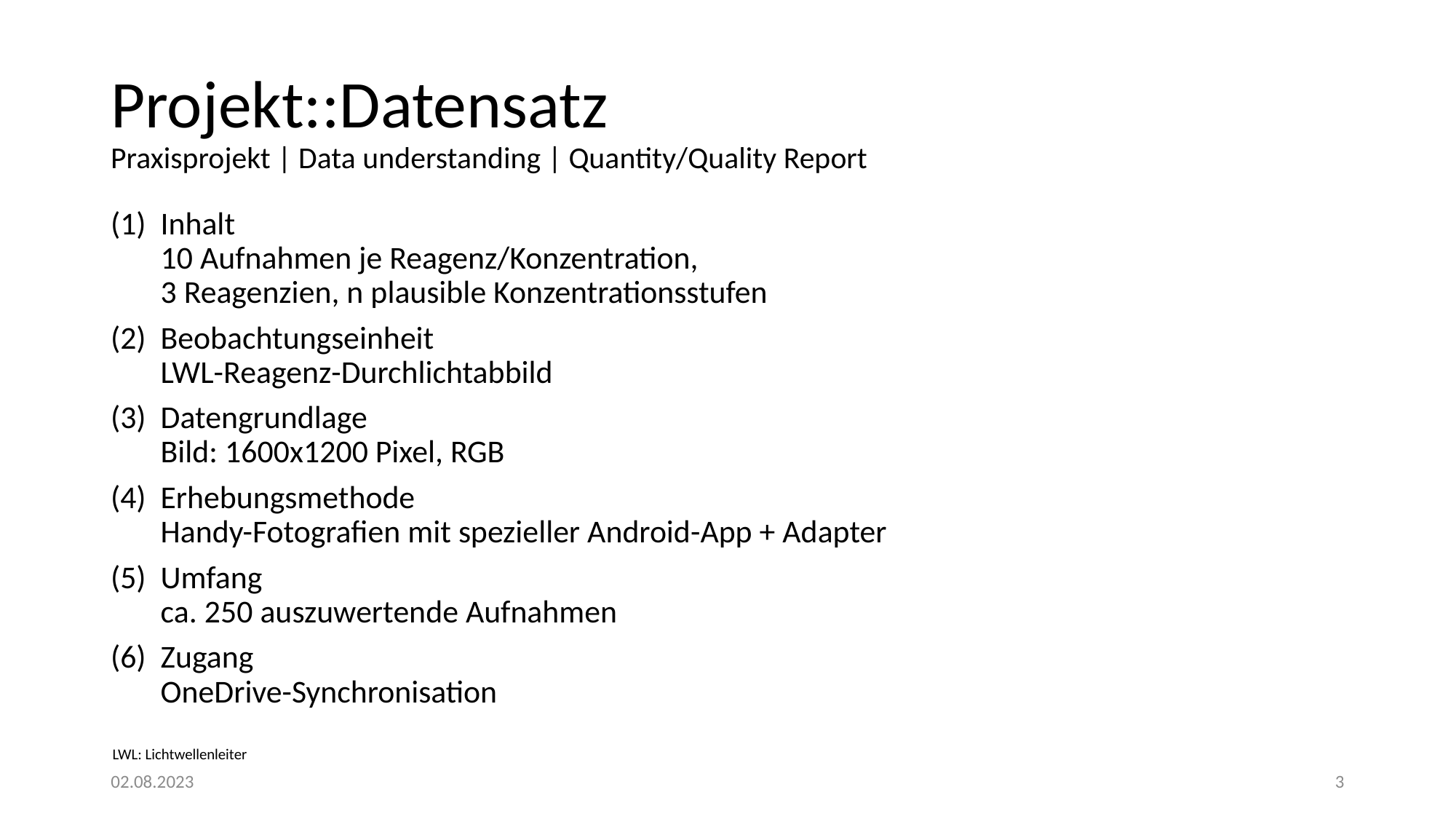

Projekt::Datensatz
Praxisprojekt | Data understanding | Quantity/Quality Report
Inhalt
10 Aufnahmen je Reagenz/Konzentration,
3 Reagenzien, n plausible Konzentrationsstufen
Beobachtungseinheit
LWL-Reagenz-Durchlichtabbild
Datengrundlage
Bild: 1600x1200 Pixel, RGB
Erhebungsmethode
Handy-Fotografien mit spezieller Android-App + Adapter
Umfang
ca. 250 auszuwertende Aufnahmen
Zugang
OneDrive-Synchronisation
LWL: Lichtwellenleiter
02.08.2023
3